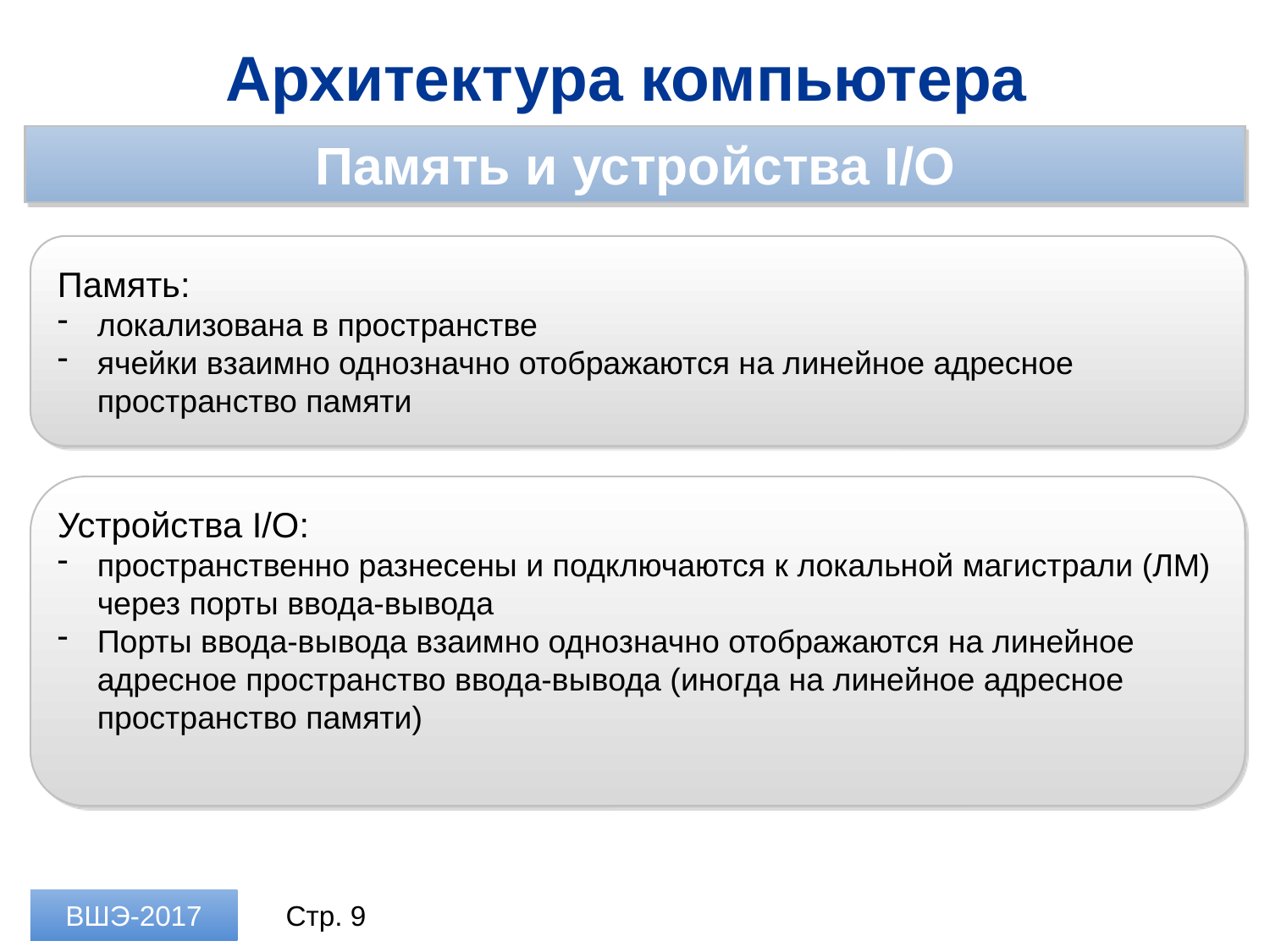

Архитектура компьютера
Память и устройства I/O

Память:
локализована в пространстве
ячейки взаимно однозначно отображаются на линейное адресное пространство памяти

Устройства I/O:
пространственно разнесены и подключаются к локальной магистрали (ЛМ) через порты ввода-вывода
Порты ввода-вывода взаимно однозначно отображаются на линейное адресное пространство ввода-вывода (иногда на линейное адресное пространство памяти)

ВШЭ-2017
Стр. 9